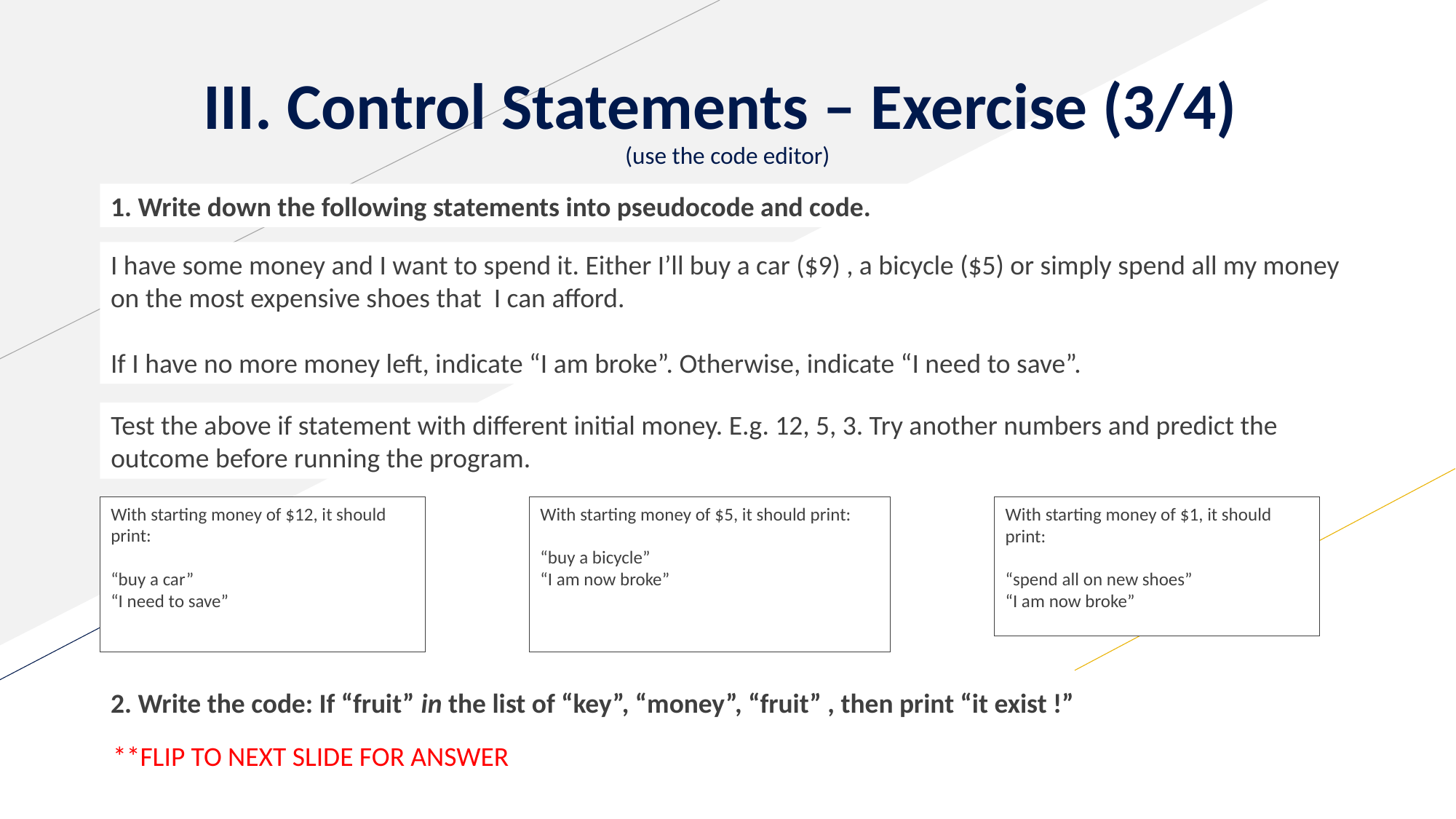

III. Control Statements – Exercise (3/4)
(use the code editor)
1. Write down the following statements into pseudocode and code.
I have some money and I want to spend it. Either I’ll buy a car ($9) , a bicycle ($5) or simply spend all my money on the most expensive shoes that  I can afford.

If I have no more money left, indicate “I am broke”. Otherwise, indicate “I need to save”.
Test the above if statement with different initial money. E.g. 12, 5, 3. Try another numbers and predict the outcome before running the program.
With starting money of $12, it should print:

“buy a car”
“I need to save”

With starting money of $5, it should print:

“buy a bicycle”
“I am now broke”
With starting money of $1, it should print:

“spend all on new shoes”
“I am now broke”
2. Write the code: If “fruit” in the list of “key”, “money”, “fruit” , then print “it exist !”
**FLIP TO NEXT SLIDE FOR ANSWER